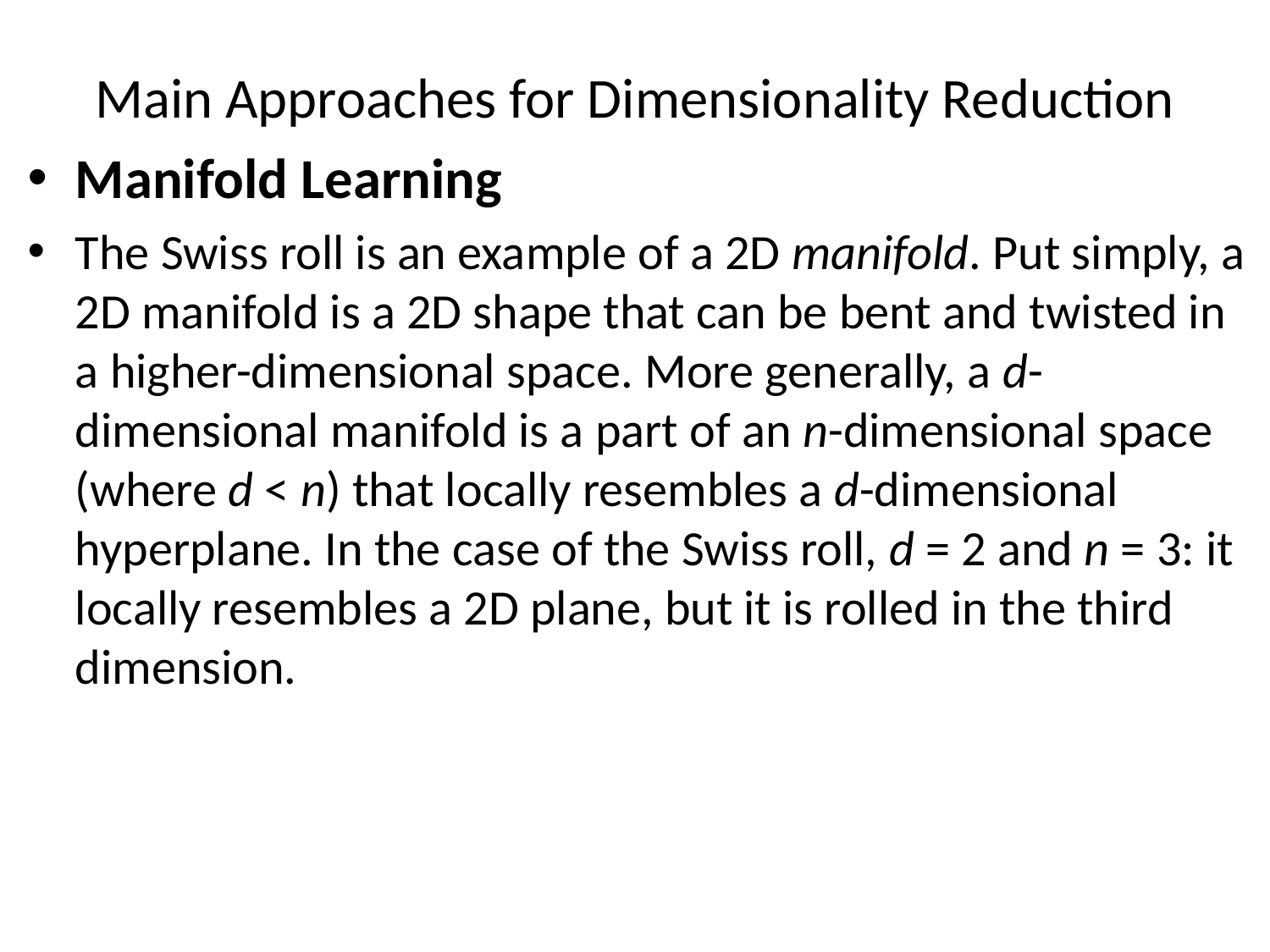

# Main Approaches for Dimensionality Reduction
Manifold Learning
The Swiss roll is an example of a 2D manifold. Put simply, a 2D manifold is a 2D shape that can be bent and twisted in a higher-dimensional space. More generally, a d-dimensional manifold is a part of an n-dimensional space (where d < n) that locally resembles a d-dimensional hyperplane. In the case of the Swiss roll, d = 2 and n = 3: it locally resembles a 2D plane, but it is rolled in the third dimension.